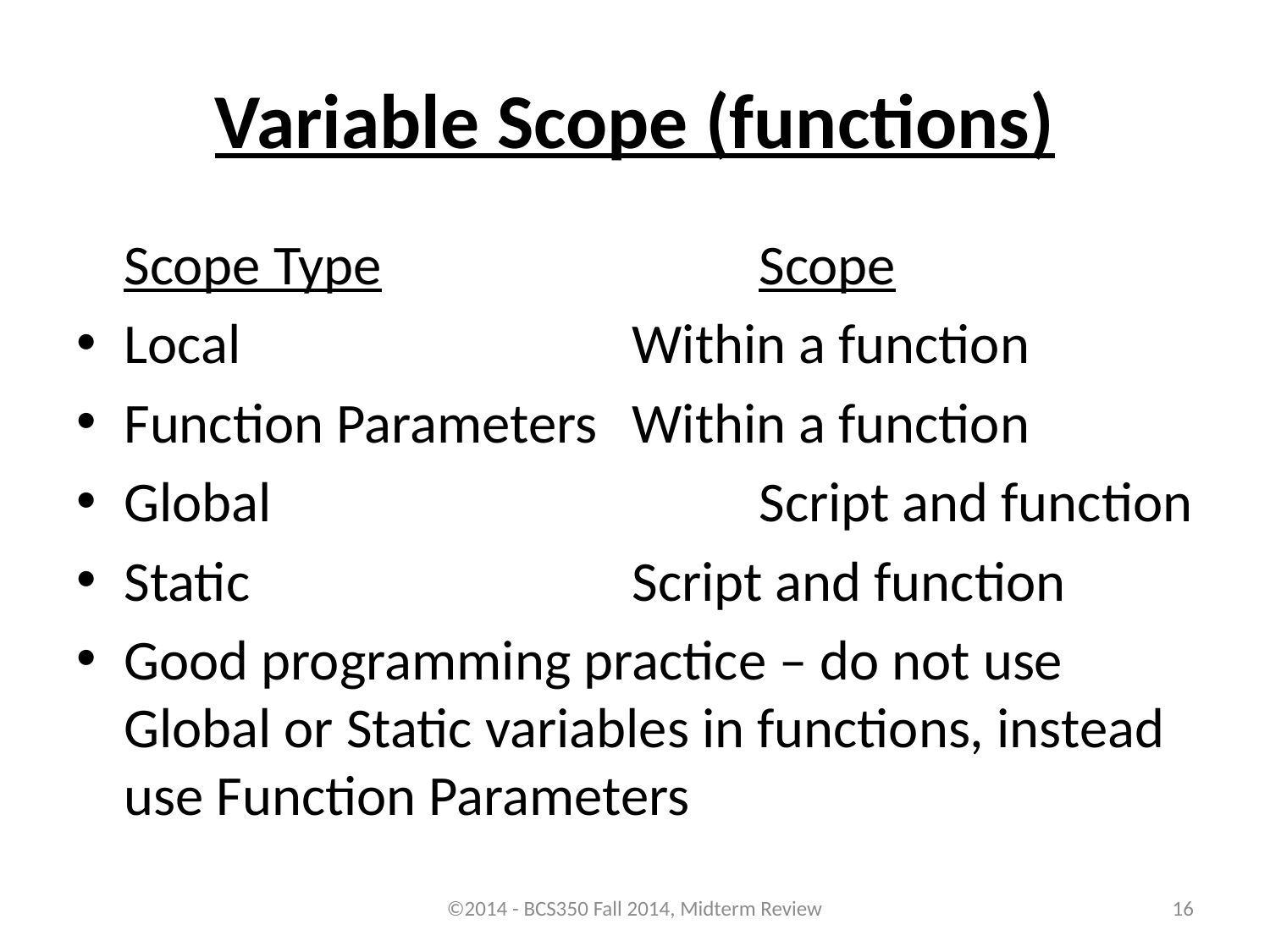

# Variable Scope (functions)
	Scope Type			Scope
Local				Within a function
Function Parameters	Within a function
Global				Script and function
Static				Script and function
Good programming practice – do not use Global or Static variables in functions, instead use Function Parameters
©2014 - BCS350 Fall 2014, Midterm Review
16